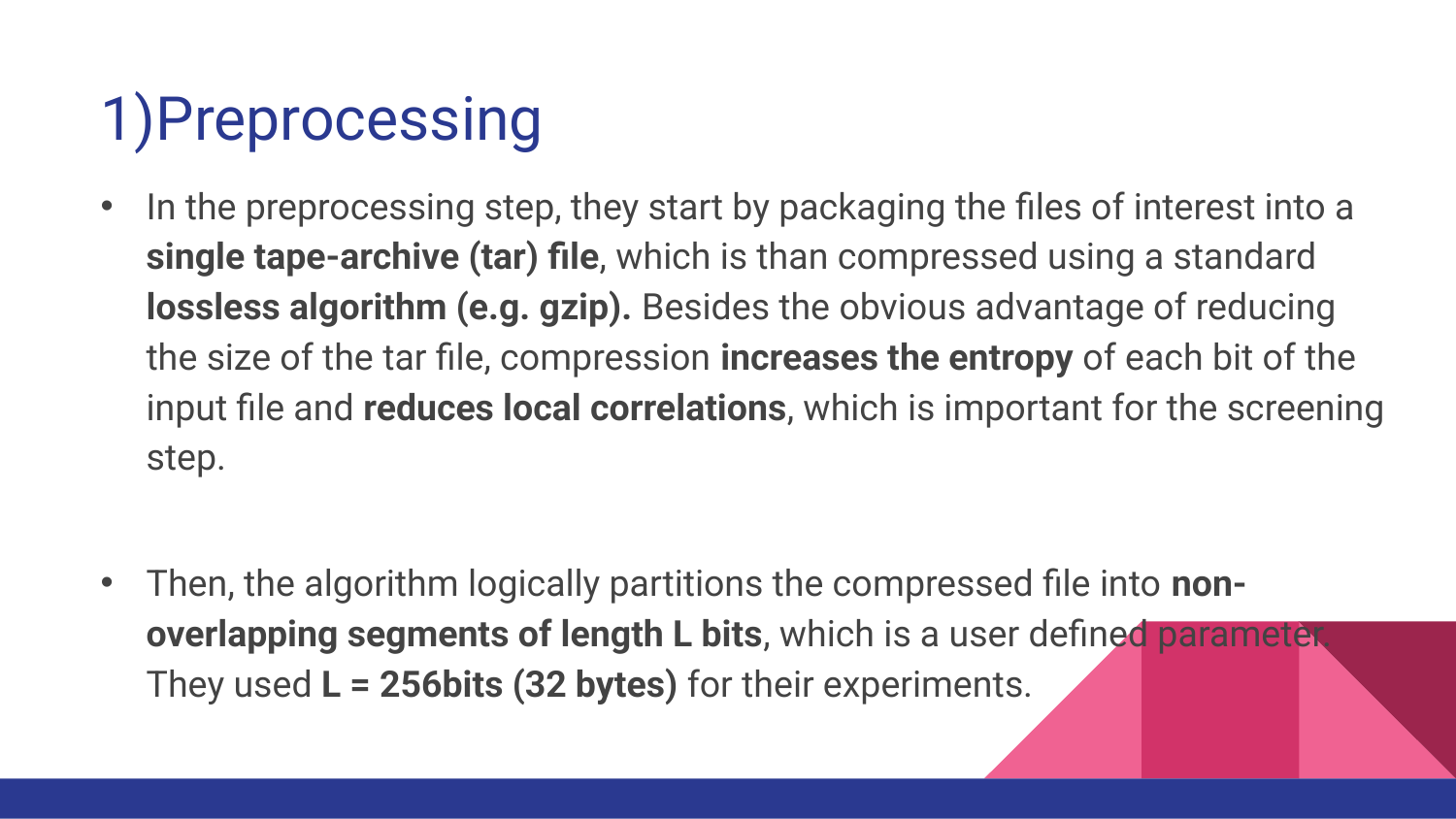

# Preprocessing
In the preprocessing step, they start by packaging the files of interest into a single tape-archive (tar) file, which is than compressed using a standard lossless algorithm (e.g. gzip). Besides the obvious advantage of reducing the size of the tar file, compression increases the entropy of each bit of the input file and reduces local correlations, which is important for the screening step.
Then, the algorithm logically partitions the compressed file into non-overlapping segments of length L bits, which is a user defined parameter. They used L = 256bits (32 bytes) for their experiments.